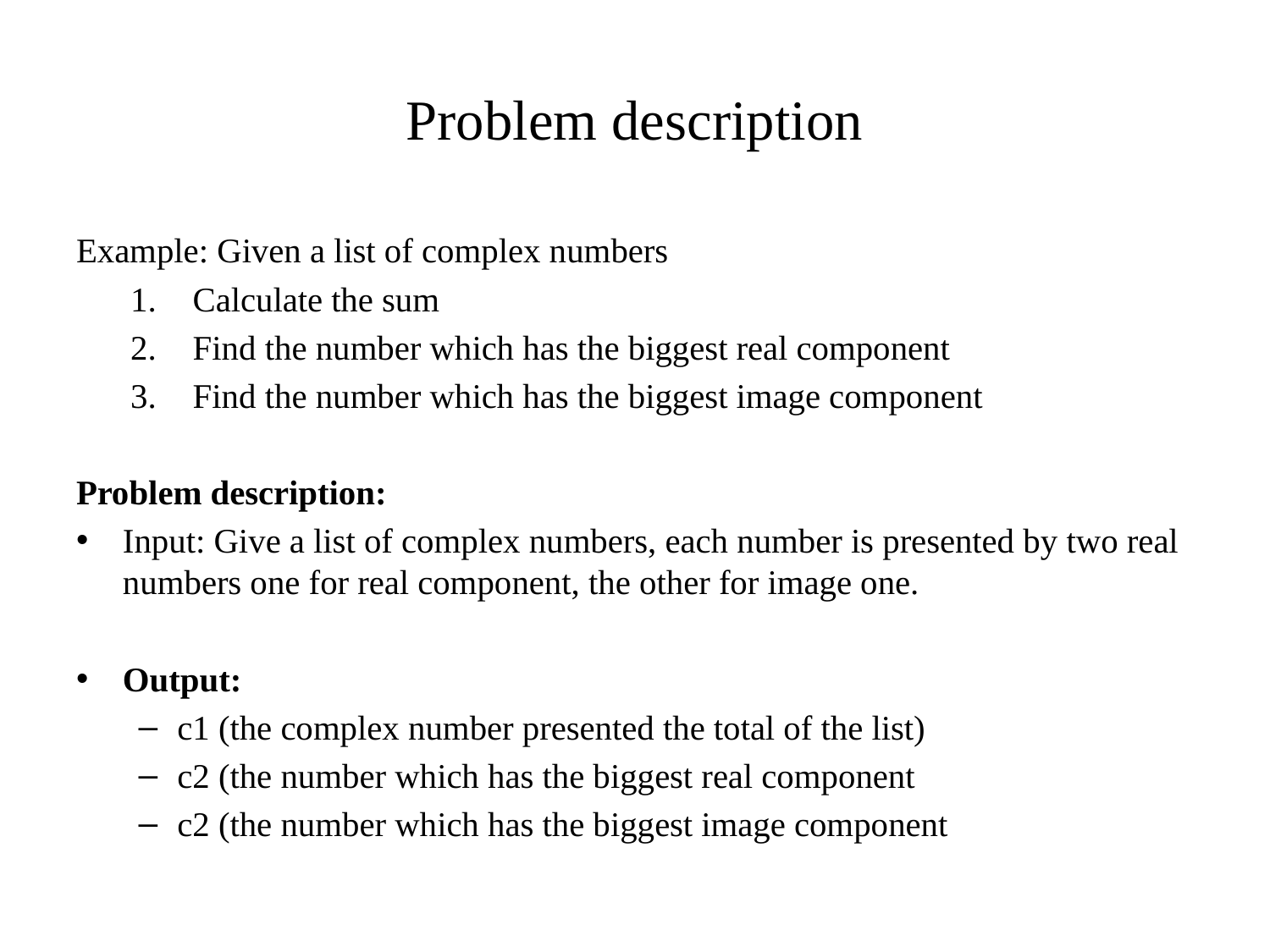

# Problem description
Example: Given a list of complex numbers
Calculate the sum
Find the number which has the biggest real component
Find the number which has the biggest image component

Problem description:
Input: Give a list of complex numbers, each number is presented by two real numbers one for real component, the other for image one.

Output:
c1 (the complex number presented the total of the list)
c2 (the number which has the biggest real component
c2 (the number which has the biggest image component